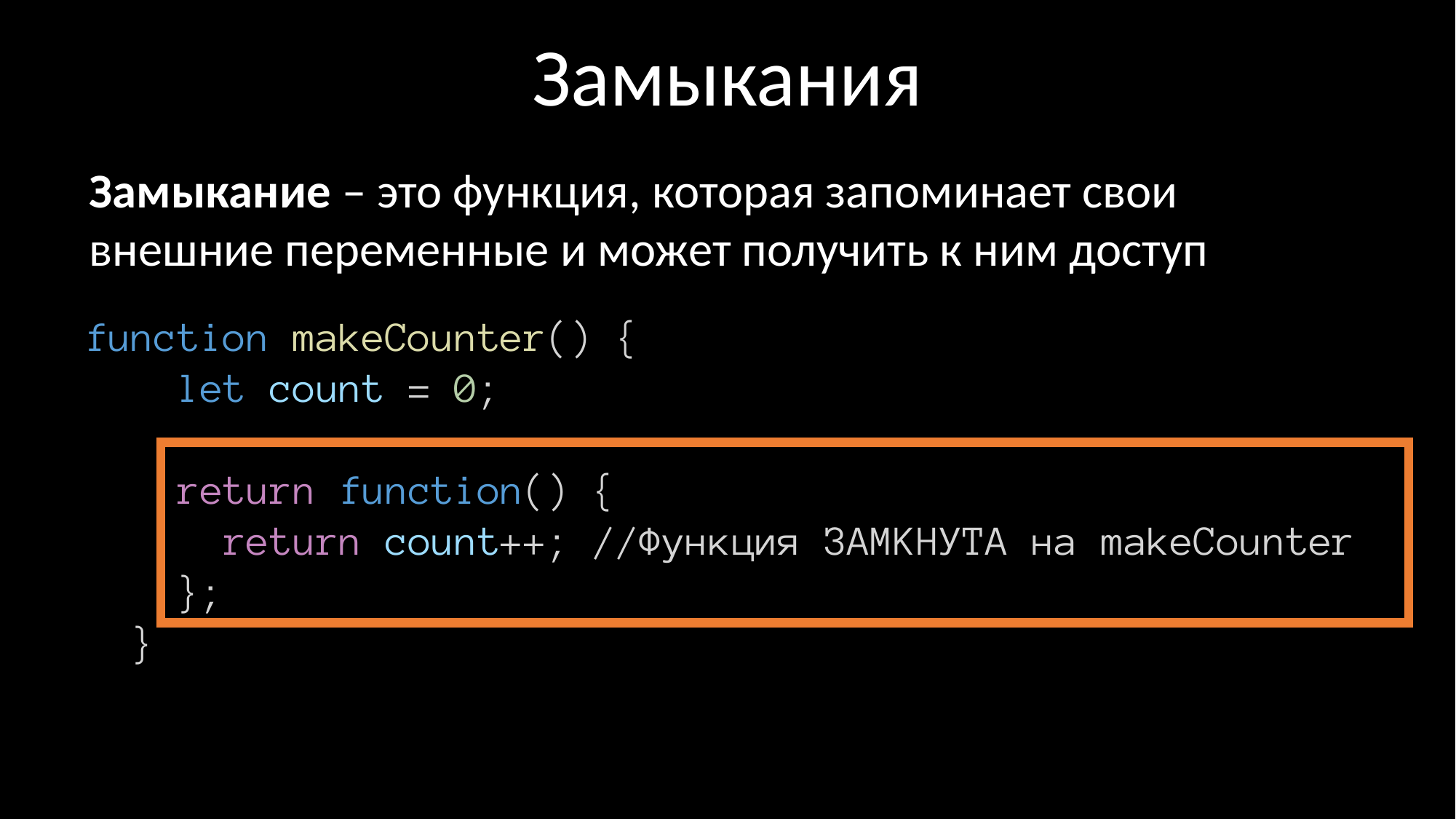

Замыкания
Замыкание – это функция, которая запоминает свои внешние переменные и может получить к ним доступ
function makeCounter() {
    let count = 0;

    return function() {
      return count++; //Функция ЗАМКНУТА на makeCounter
    };
  }